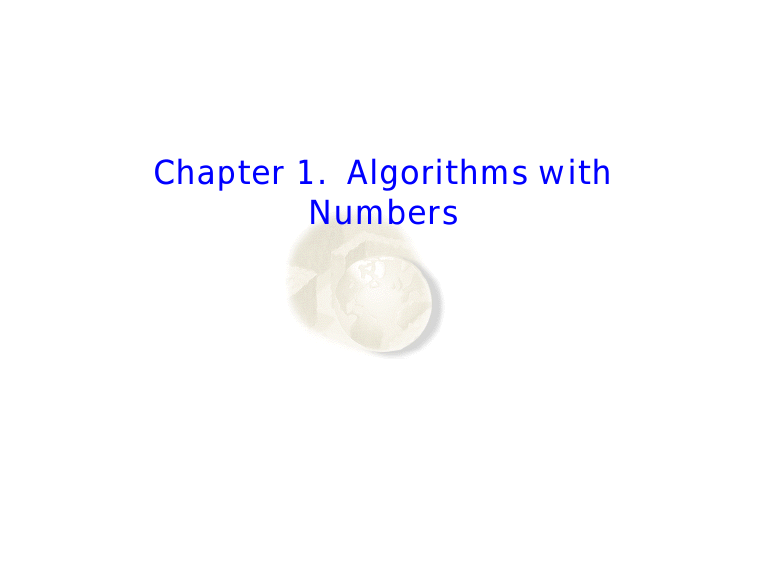

# Chapter 1.  Algorithms with Numbers

1